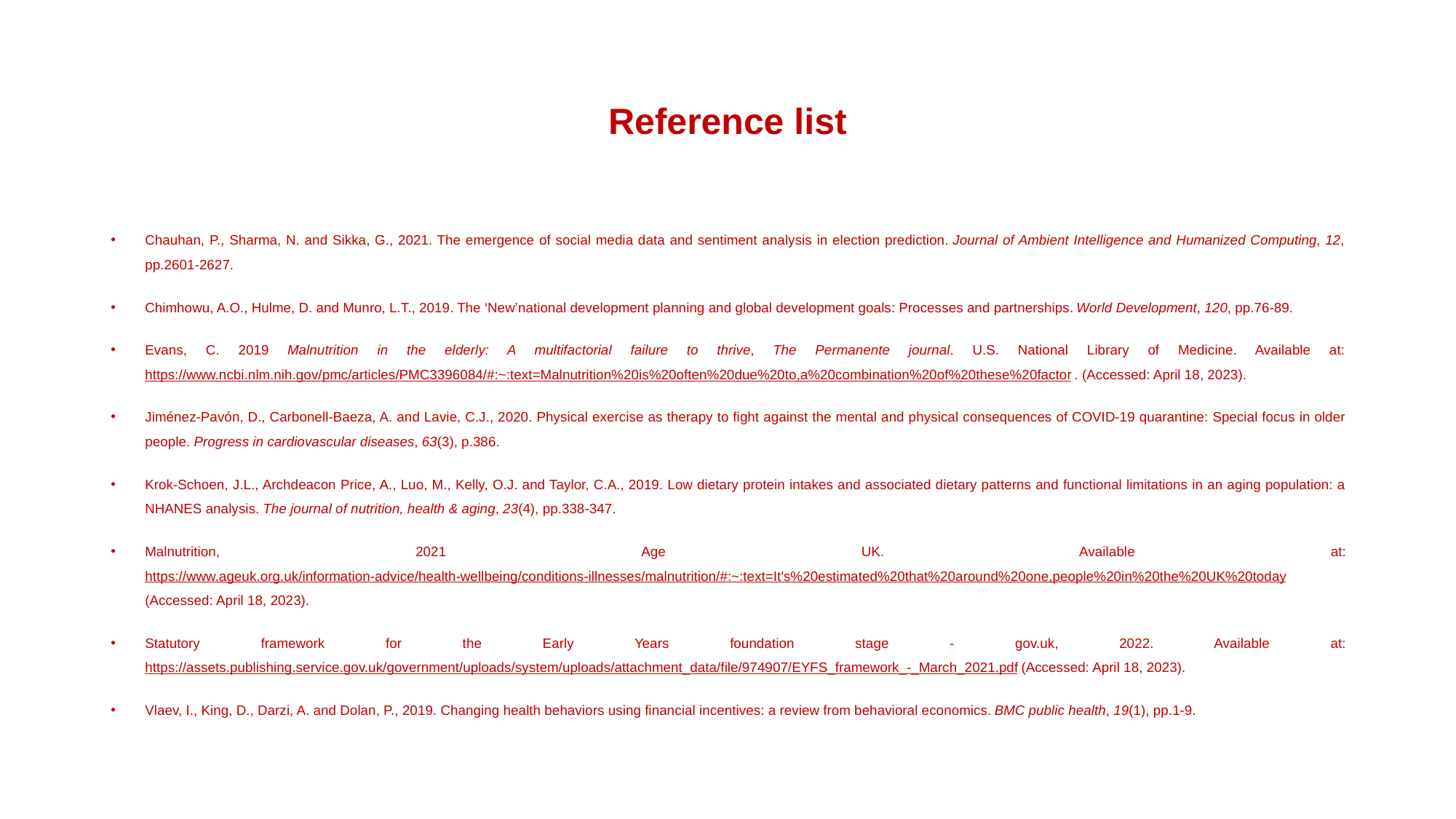

# Reference list
Chauhan, P., Sharma, N. and Sikka, G., 2021. The emergence of social media data and sentiment analysis in election prediction. Journal of Ambient Intelligence and Humanized Computing, 12, pp.2601-2627.
Chimhowu, A.O., Hulme, D. and Munro, L.T., 2019. The ‘New’national development planning and global development goals: Processes and partnerships. World Development, 120, pp.76-89.
Evans, C. 2019 Malnutrition in the elderly: A multifactorial failure to thrive, The Permanente journal. U.S. National Library of Medicine. Available at: https://www.ncbi.nlm.nih.gov/pmc/articles/PMC3396084/#:~:text=Malnutrition%20is%20often%20due%20to,a%20combination%20of%20these%20factor . (Accessed: April 18, 2023).
Jiménez-Pavón, D., Carbonell-Baeza, A. and Lavie, C.J., 2020. Physical exercise as therapy to fight against the mental and physical consequences of COVID-19 quarantine: Special focus in older people. Progress in cardiovascular diseases, 63(3), p.386.
Krok-Schoen, J.L., Archdeacon Price, A., Luo, M., Kelly, O.J. and Taylor, C.A., 2019. Low dietary protein intakes and associated dietary patterns and functional limitations in an aging population: a NHANES analysis. The journal of nutrition, health & aging, 23(4), pp.338-347.
Malnutrition, 2021 Age UK. Available at: https://www.ageuk.org.uk/information-advice/health-wellbeing/conditions-illnesses/malnutrition/#:~:text=It's%20estimated%20that%20around%20one,people%20in%20the%20UK%20today (Accessed: April 18, 2023).
Statutory framework for the Early Years foundation stage - gov.uk, 2022. Available at: https://assets.publishing.service.gov.uk/government/uploads/system/uploads/attachment_data/file/974907/EYFS_framework_-_March_2021.pdf (Accessed: April 18, 2023).
Vlaev, I., King, D., Darzi, A. and Dolan, P., 2019. Changing health behaviors using financial incentives: a review from behavioral economics. BMC public health, 19(1), pp.1-9.